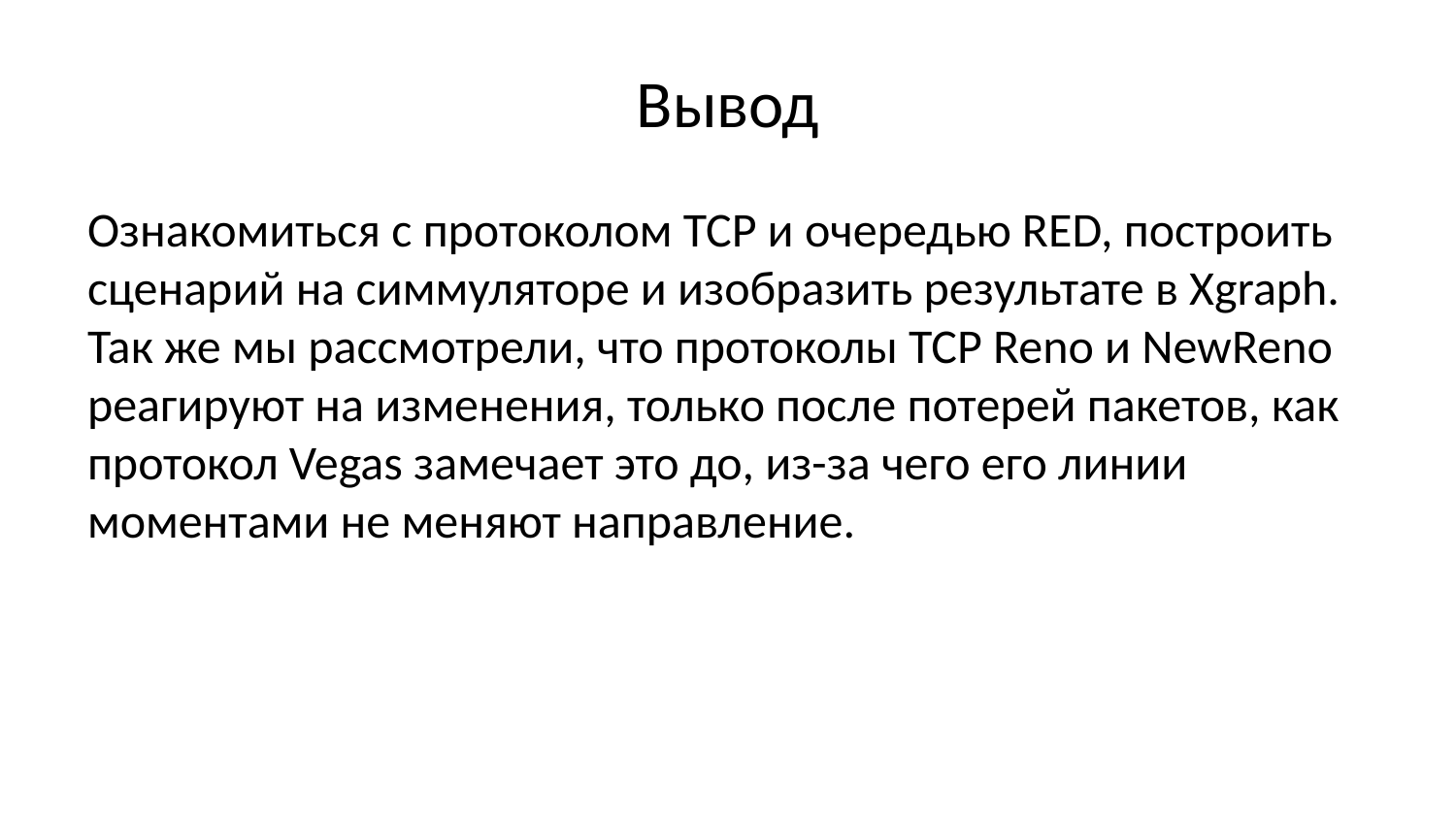

# Вывод
Ознакомиться с протоколом TCP и очередью RED, построить сценарий на симмуляторе и изобразить результате в Xgraph. Так же мы рассмотрели, что протоколы TCP Reno и NewReno реагируют на изменения, только после потерей пакетов, как протокол Vegas замечает это до, из-за чего его линии моментами не меняют направление.